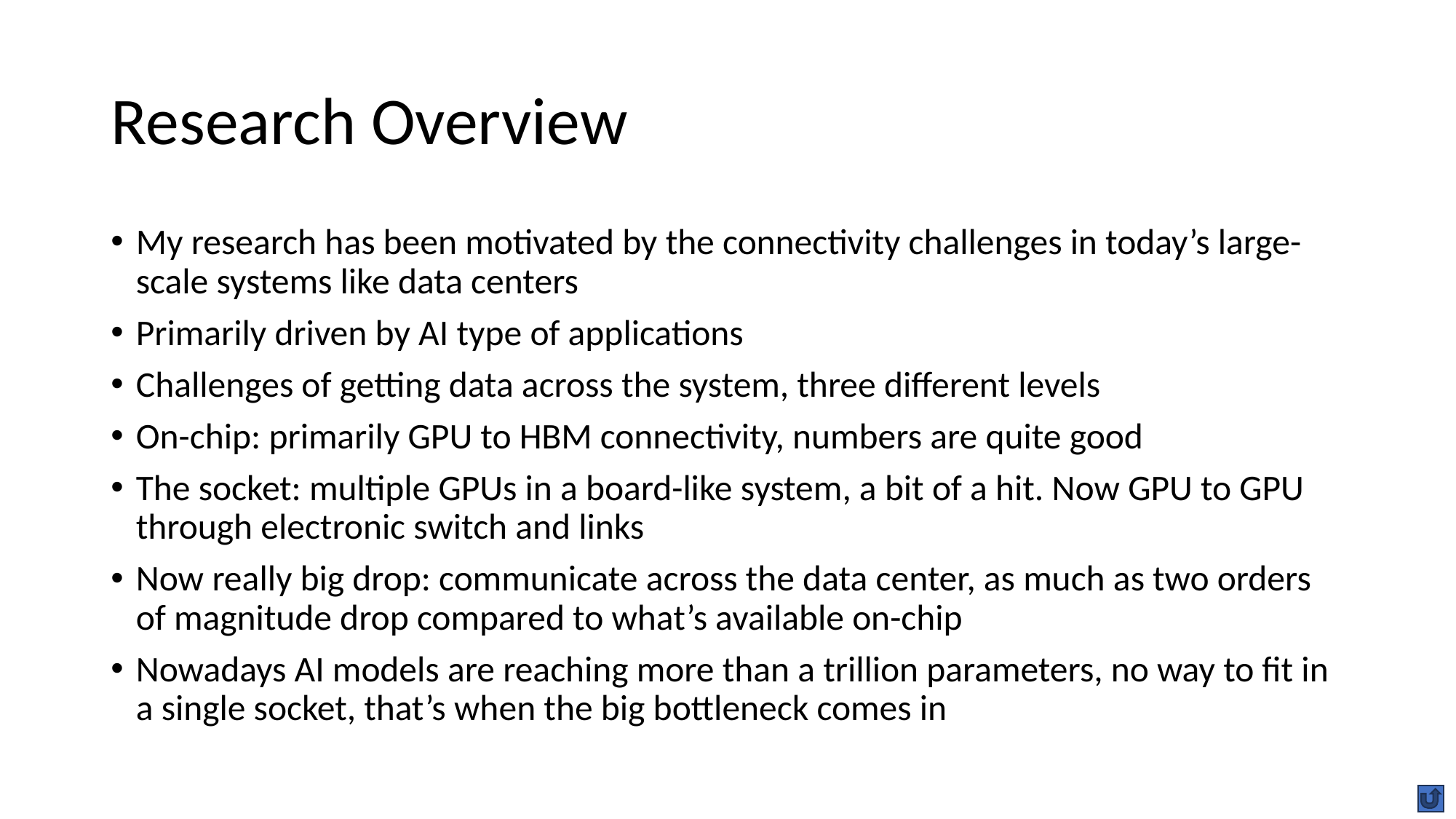

# Research Overview
My research has been motivated by the connectivity challenges in today’s large-scale systems like data centers
Primarily driven by AI type of applications
Challenges of getting data across the system, three different levels
On-chip: primarily GPU to HBM connectivity, numbers are quite good
The socket: multiple GPUs in a board-like system, a bit of a hit. Now GPU to GPU through electronic switch and links
Now really big drop: communicate across the data center, as much as two orders of magnitude drop compared to what’s available on-chip
Nowadays AI models are reaching more than a trillion parameters, no way to fit in a single socket, that’s when the big bottleneck comes in